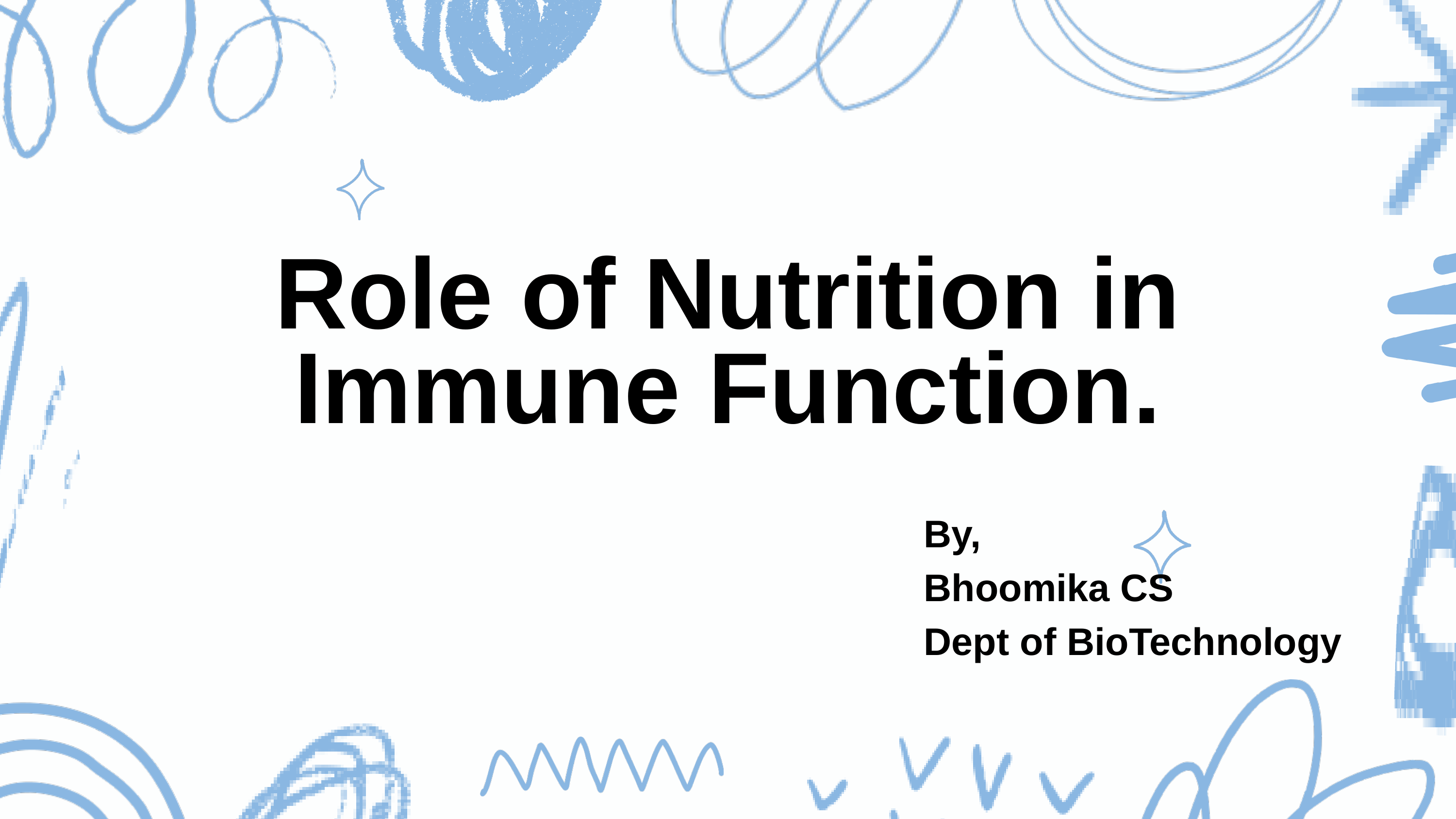

Role of Nutrition in Immune Function.

By,
Bhoomika CS
Dept of BioTechnology